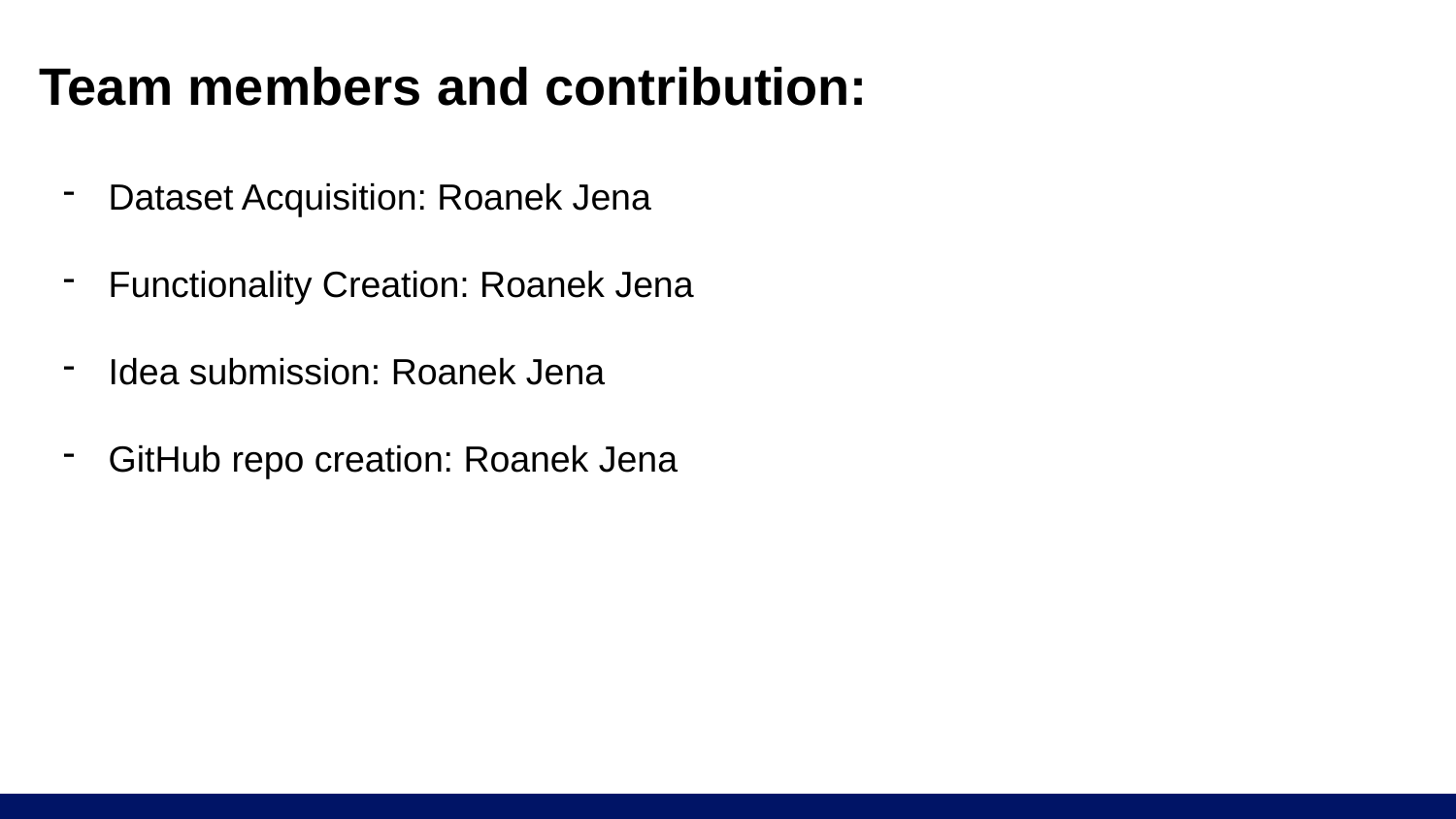

# Team members and contribution:
Dataset Acquisition: Roanek Jena

Functionality Creation: Roanek Jena

Idea submission: Roanek Jena

GitHub repo creation: Roanek Jena